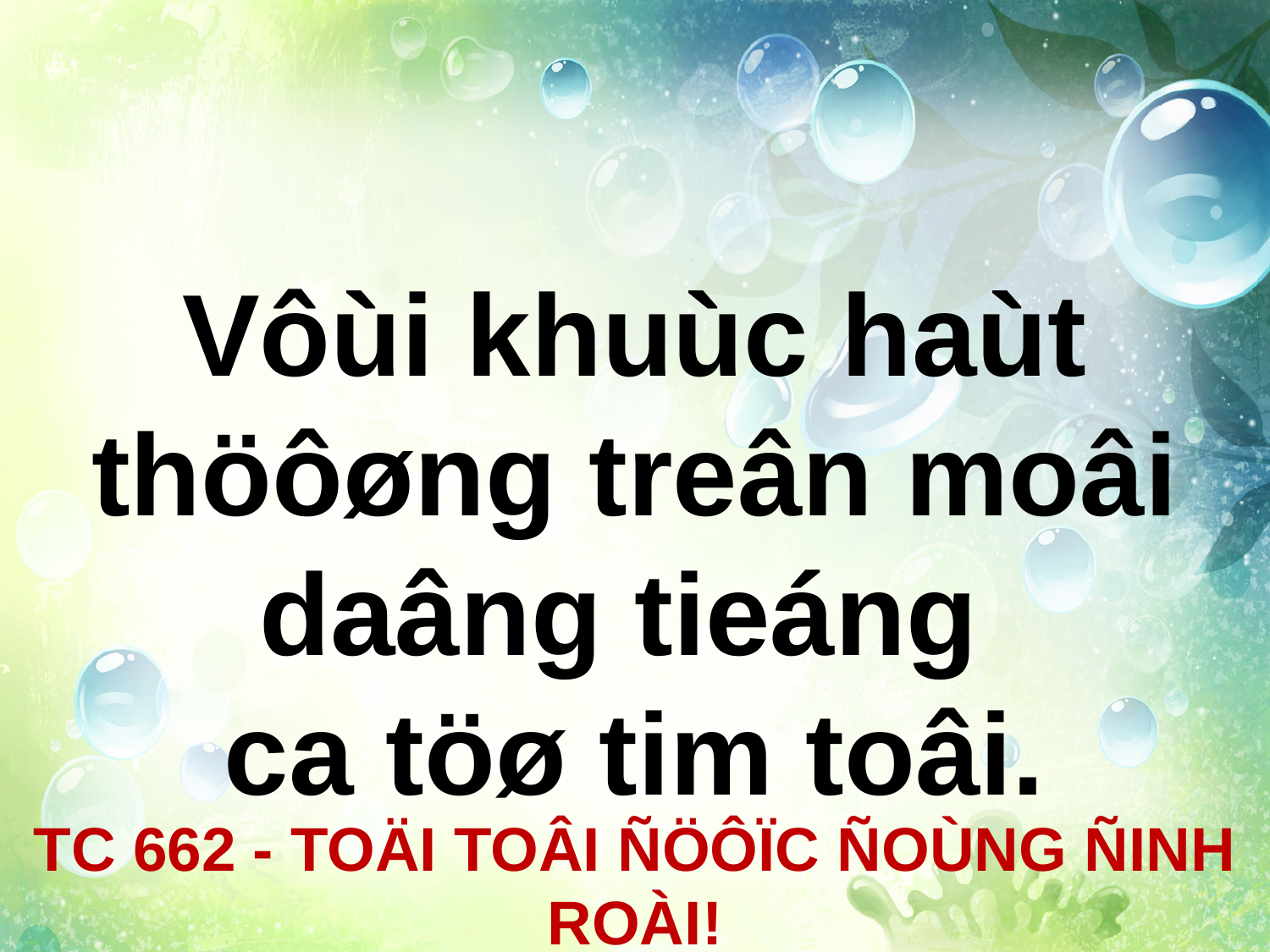

Vôùi khuùc haùt thöôøng treân moâi daâng tieáng
ca töø tim toâi.
TC 662 - TOÄI TOÂI ÑÖÔÏC ÑOÙNG ÑINH ROÀI!